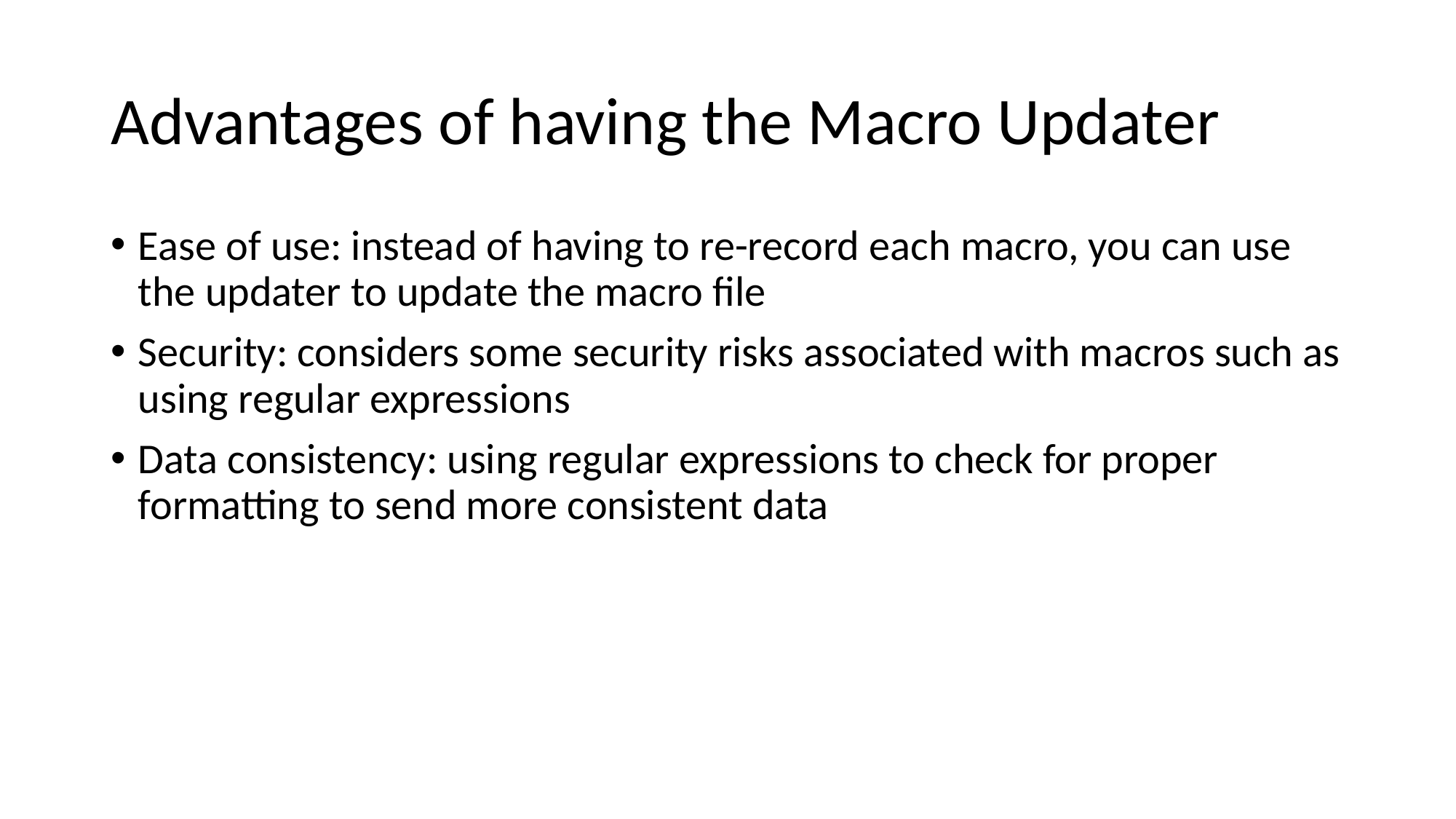

# Advantages of having the Macro Updater
Ease of use: instead of having to re-record each macro, you can use the updater to update the macro file
Security: considers some security risks associated with macros such as using regular expressions
Data consistency: using regular expressions to check for proper formatting to send more consistent data